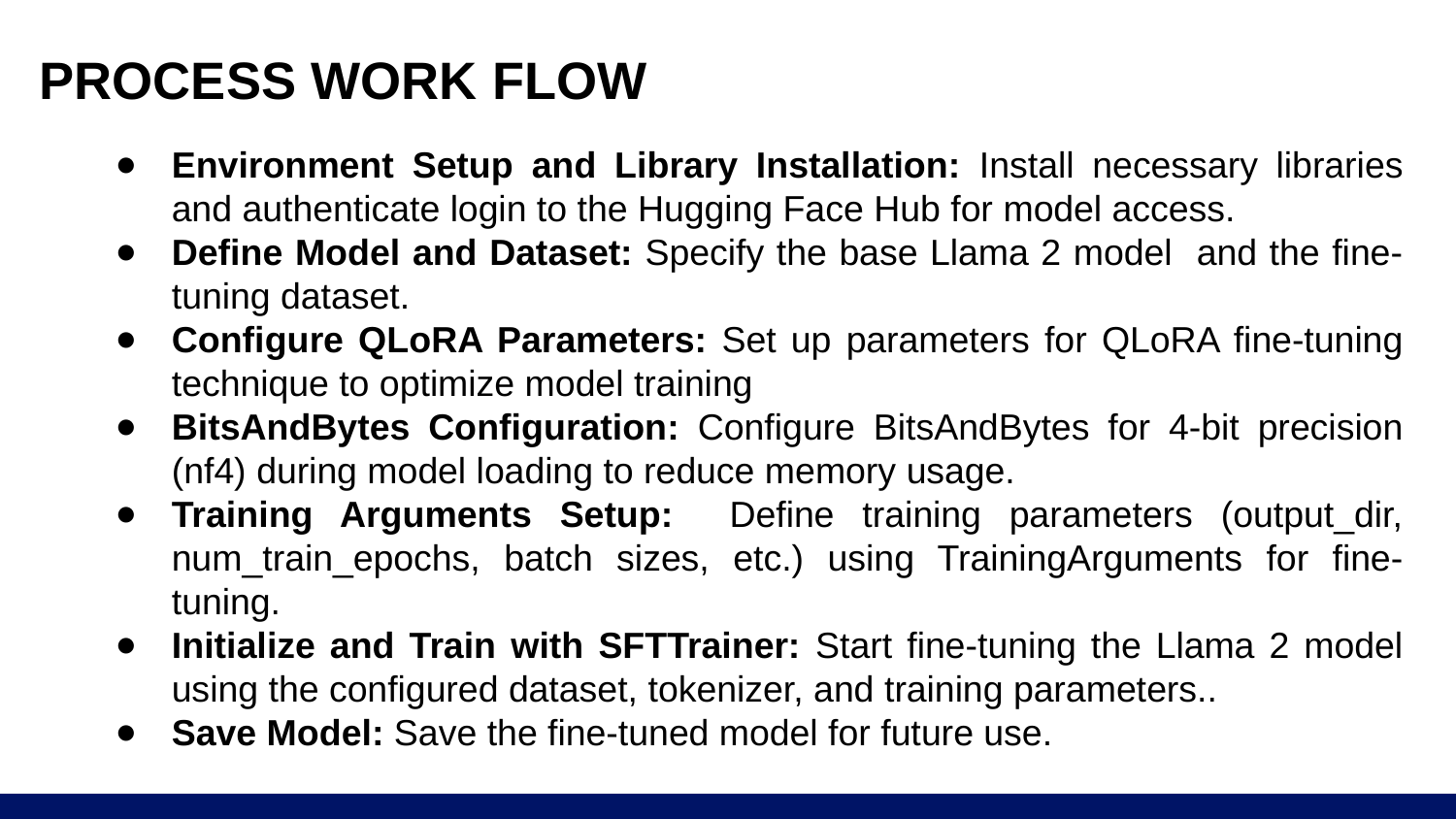

# PROCESS WORK FLOW
Environment Setup and Library Installation: Install necessary libraries and authenticate login to the Hugging Face Hub for model access.
Define Model and Dataset: Specify the base Llama 2 model  and the fine-tuning dataset.
Configure QLoRA Parameters: Set up parameters for QLoRA fine-tuning technique to optimize model training
BitsAndBytes Configuration: Configure BitsAndBytes for 4-bit precision (nf4) during model loading to reduce memory usage.
Training Arguments Setup:  Define training parameters (output_dir, num_train_epochs, batch sizes, etc.) using TrainingArguments for fine-tuning.
Initialize and Train with SFTTrainer: Start fine-tuning the Llama 2 model using the configured dataset, tokenizer, and training parameters..
Save Model: Save the fine-tuned model for future use.